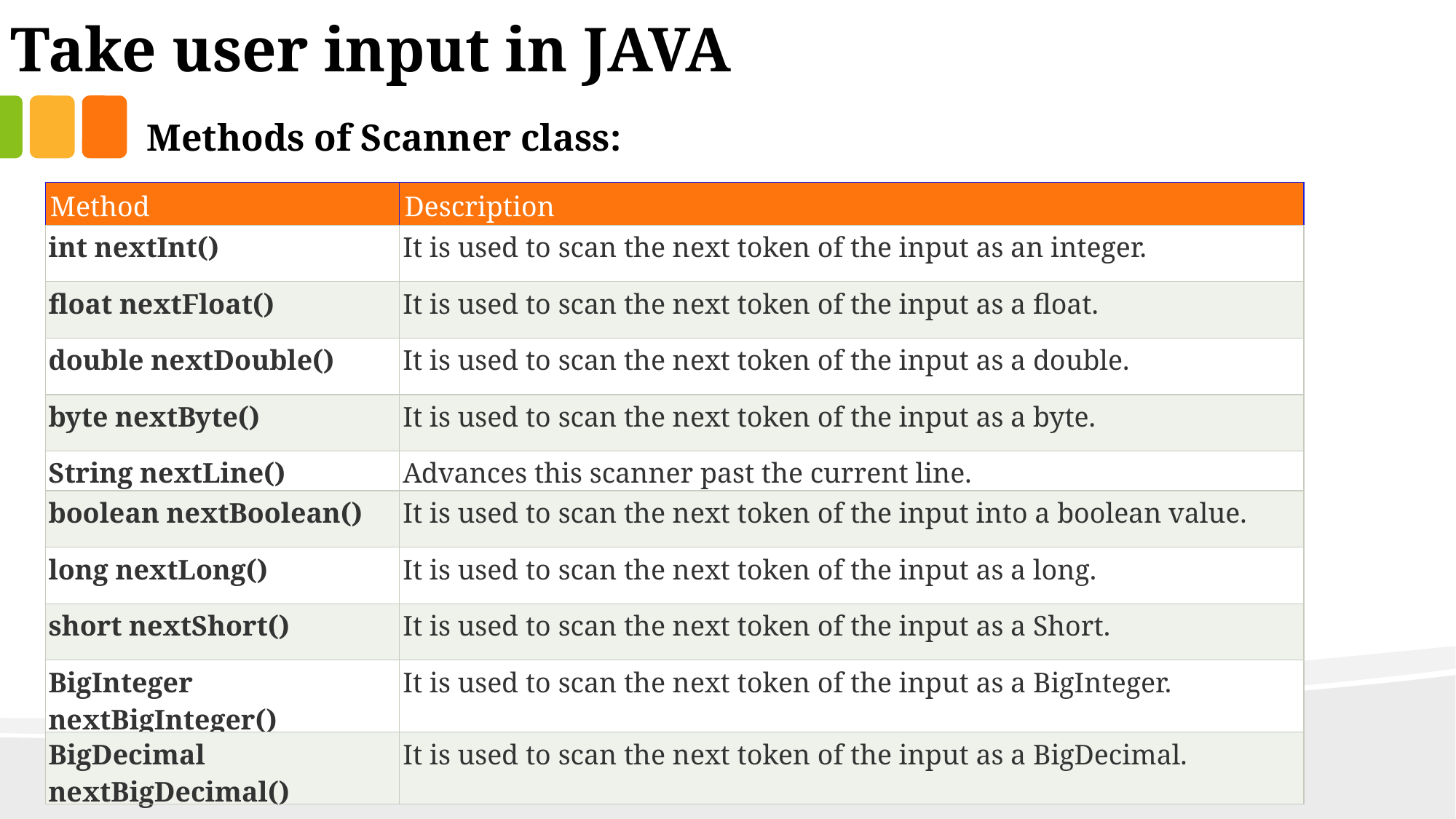

Take user input in JAVA
Methods of Scanner class:
| Method | Description |
| --- | --- |
| int nextInt() | It is used to scan the next token of the input as an integer. |
| float nextFloat() | It is used to scan the next token of the input as a float. |
| double nextDouble() | It is used to scan the next token of the input as a double. |
| byte nextByte() | It is used to scan the next token of the input as a byte. |
| String nextLine() | Advances this scanner past the current line. |
| boolean nextBoolean() | It is used to scan the next token of the input into a boolean value. |
| long nextLong() | It is used to scan the next token of the input as a long. |
| short nextShort() | It is used to scan the next token of the input as a Short. |
| BigInteger nextBigInteger() | It is used to scan the next token of the input as a BigInteger. |
| BigDecimal nextBigDecimal() | It is used to scan the next token of the input as a BigDecimal. |